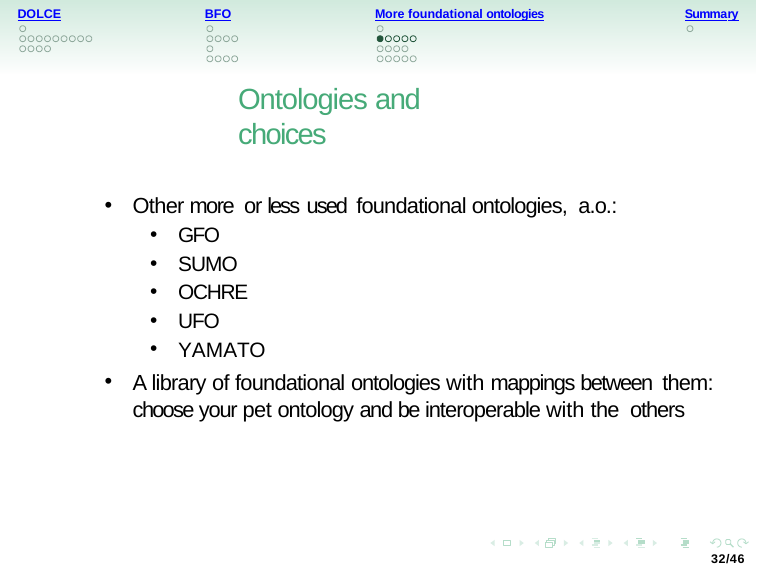

More foundational ontologies
DOLCE
BFO
Summary

Ontologies and choices
Other more  or less  used  foundational ontologies, a.o.:
GFO
SUMO
OCHRE
UFO
YAMATO
A library of foundational ontologies with mappings between  them: choose your pet ontology and be interoperable with the  others

32/46